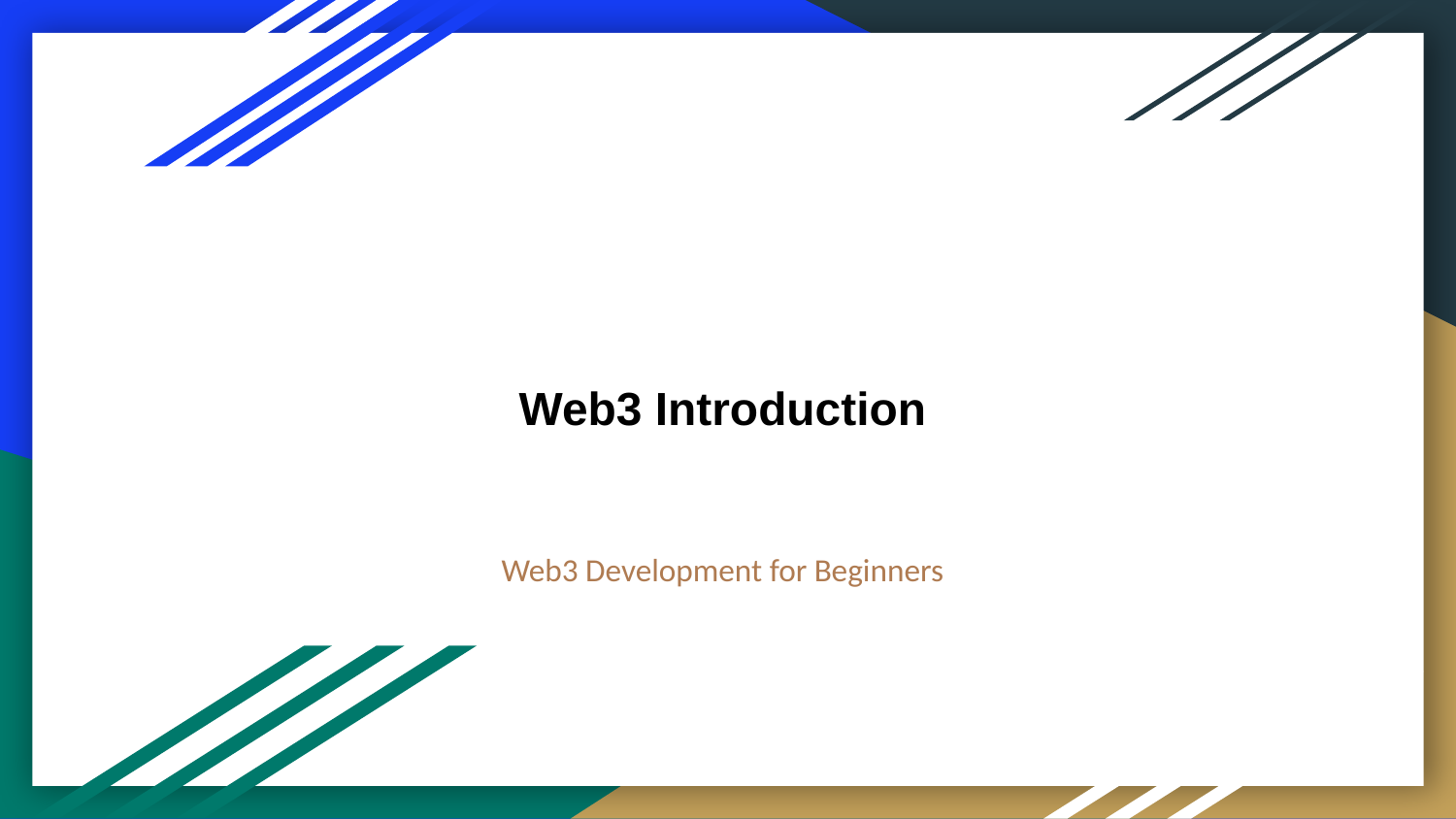

# Web3 Introduction
Web3 Development for Beginners